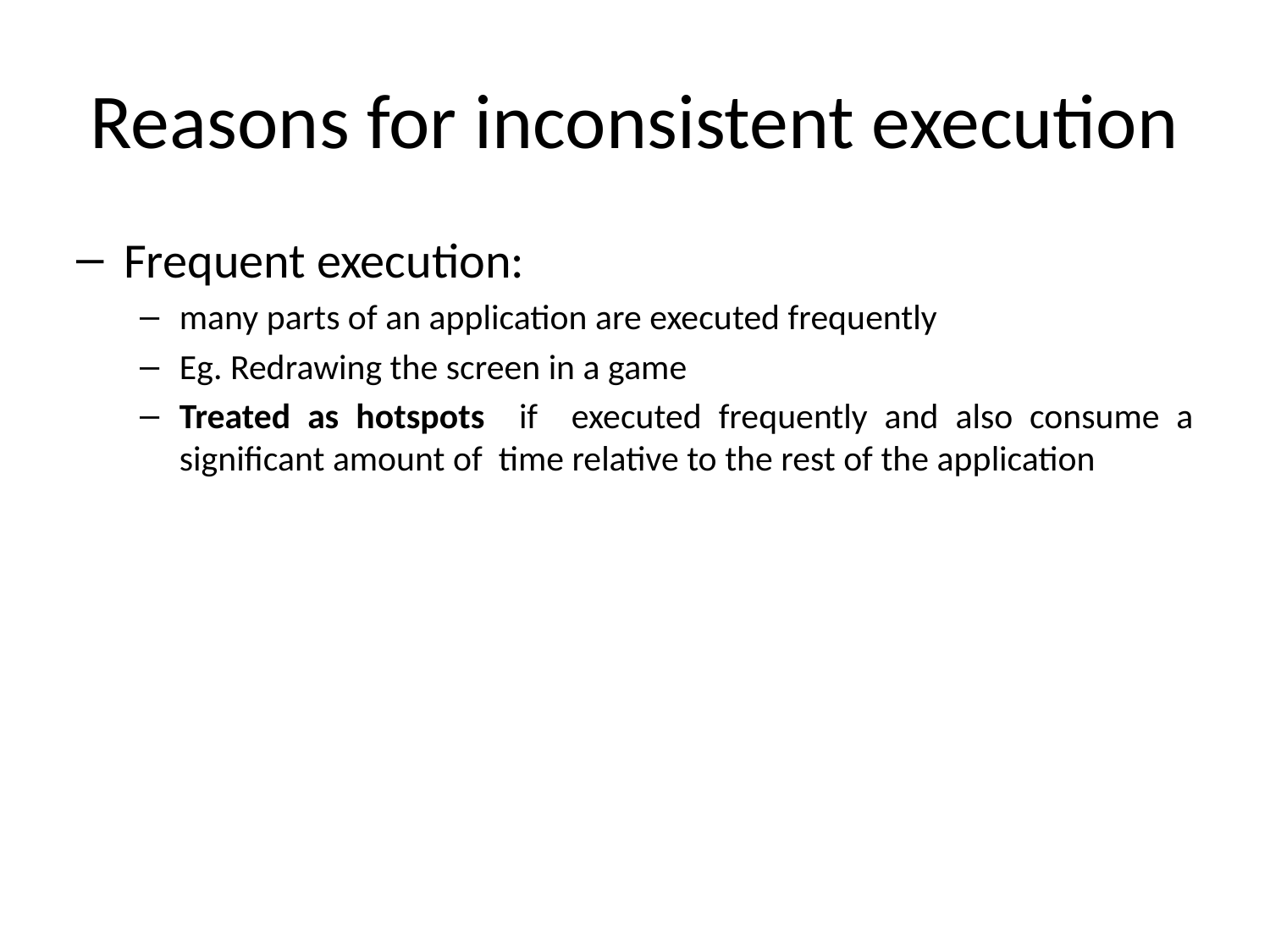

# Reasons for inconsistent execution
Frequent execution:
many parts of an application are executed frequently
Eg. Redrawing the screen in a game
Treated as hotspots  if  executed frequently and also consume a significant amount of  time relative to the rest of the application